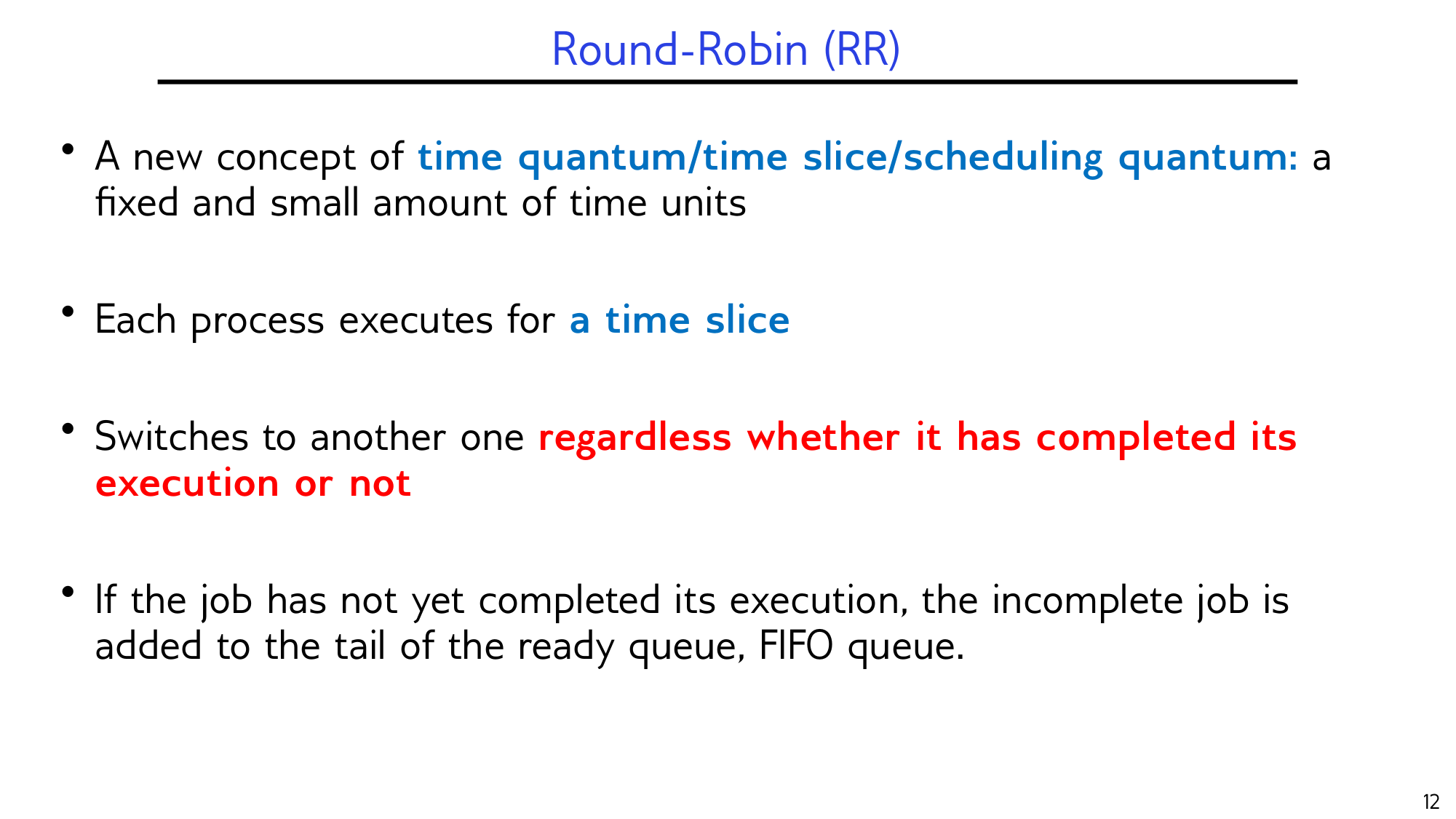

# Round-Robin (RR)
A new concept of time quantum/time slice/scheduling quantum: a fixed and small amount of time units

Each process executes for a time slice

Switches to another one regardless whether it has completed its execution or not

If the job has not yet completed its execution, the incomplete job is added to the tail of the ready queue, FIFO queue.